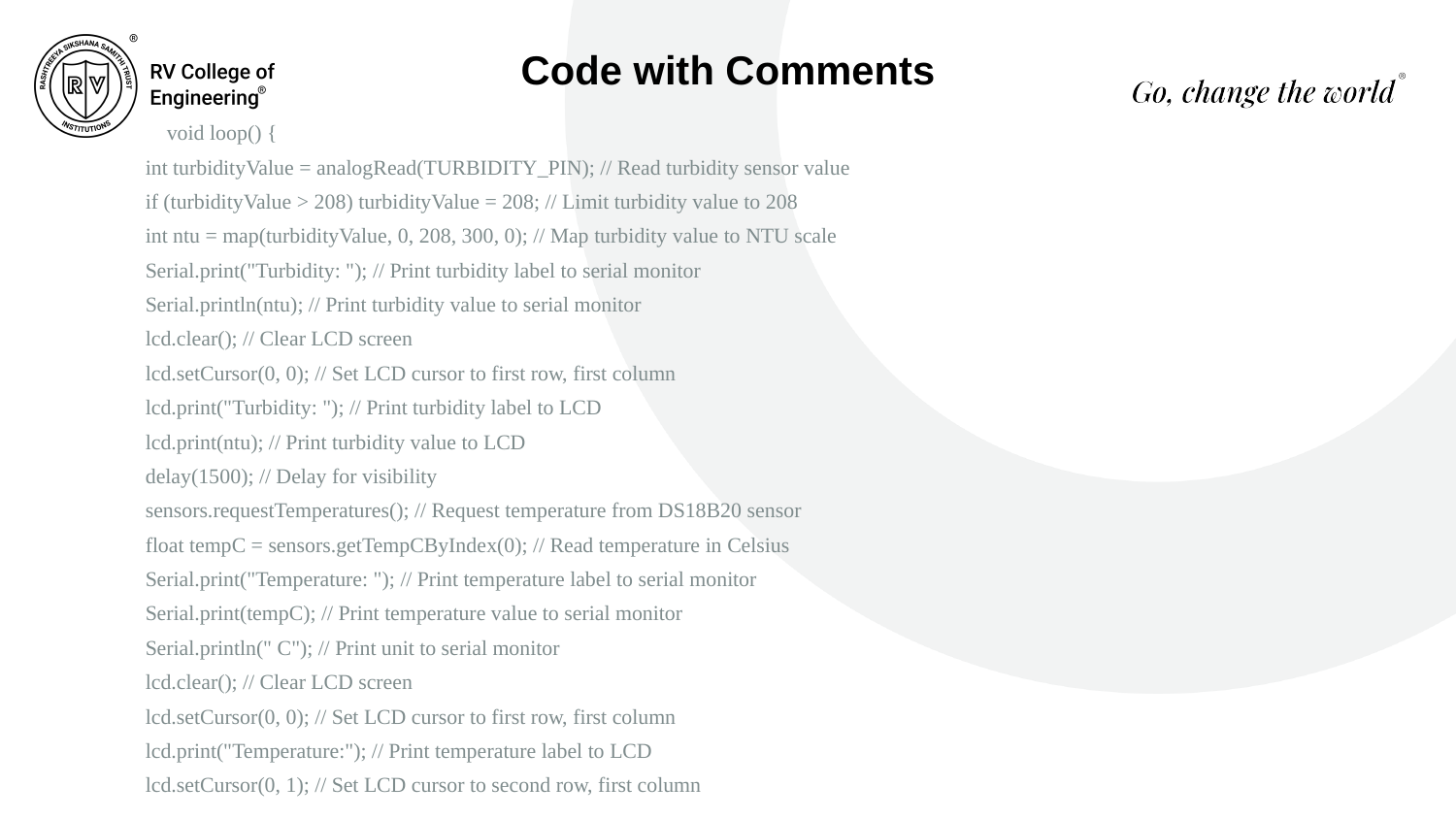

Code with Comments

  void loop() {
 int turbidityValue = analogRead(TURBIDITY_PIN); // Read turbidity sensor value
 if (turbidityValue > 208) turbidityValue = 208; // Limit turbidity value to 208
 int ntu = map(turbidityValue, 0, 208, 300, 0); // Map turbidity value to NTU scale
 Serial.print("Turbidity: "); // Print turbidity label to serial monitor
 Serial.println(ntu); // Print turbidity value to serial monitor
 lcd.clear(); // Clear LCD screen
 lcd.setCursor(0, 0); // Set LCD cursor to first row, first column
 lcd.print("Turbidity: "); // Print turbidity label to LCD
 lcd.print(ntu); // Print turbidity value to LCD
 delay(1500); // Delay for visibility
 sensors.requestTemperatures(); // Request temperature from DS18B20 sensor
 float tempC = sensors.getTempCByIndex(0); // Read temperature in Celsius
 Serial.print("Temperature: "); // Print temperature label to serial monitor
 Serial.print(tempC); // Print temperature value to serial monitor
 Serial.println(" C"); // Print unit to serial monitor
 lcd.clear(); // Clear LCD screen
 lcd.setCursor(0, 0); // Set LCD cursor to first row, first column
 lcd.print("Temperature:"); // Print temperature label to LCD
 lcd.setCursor(0, 1); // Set LCD cursor to second row, first column